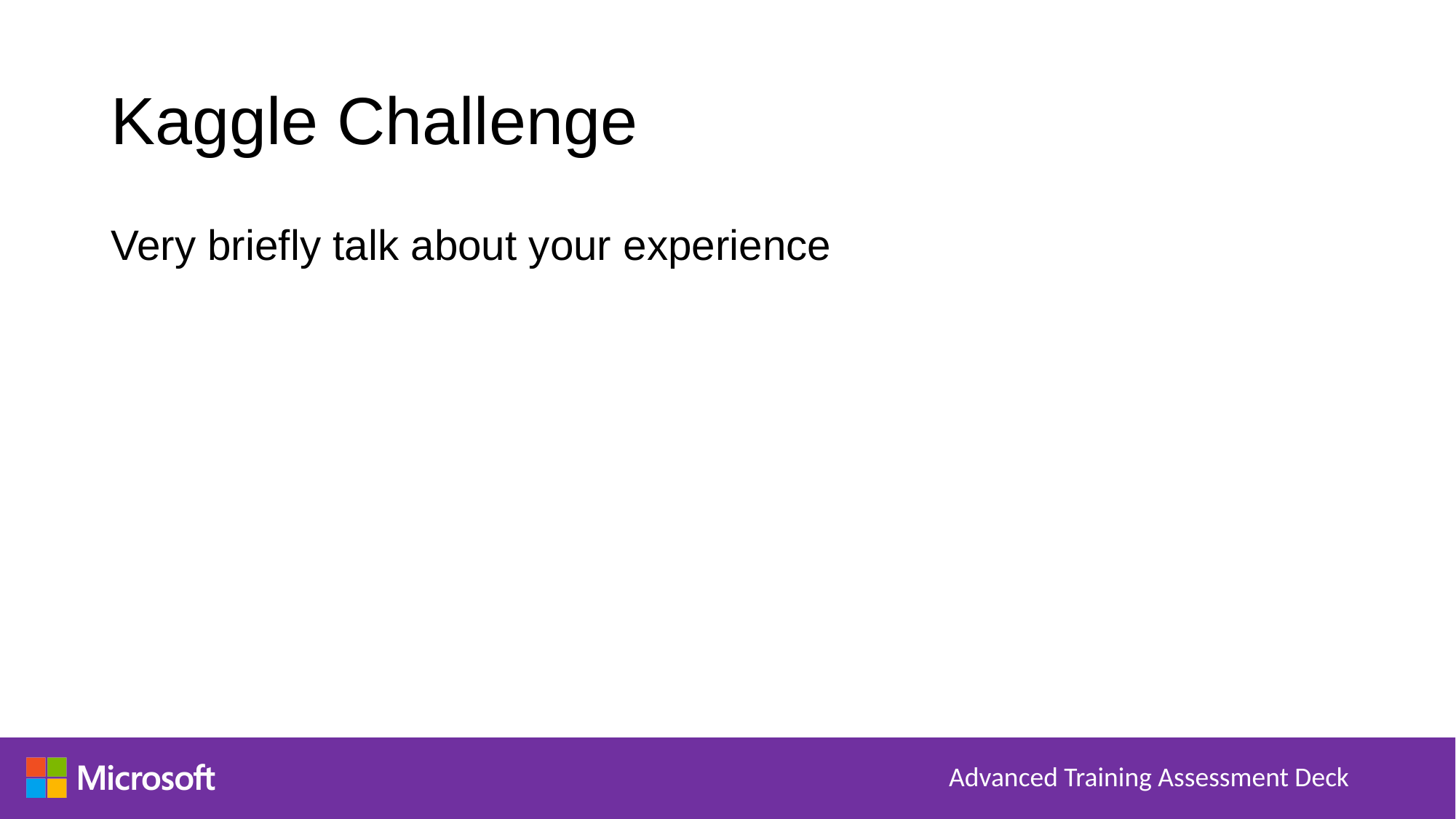

# Kaggle Challenge
Very briefly talk about your experience